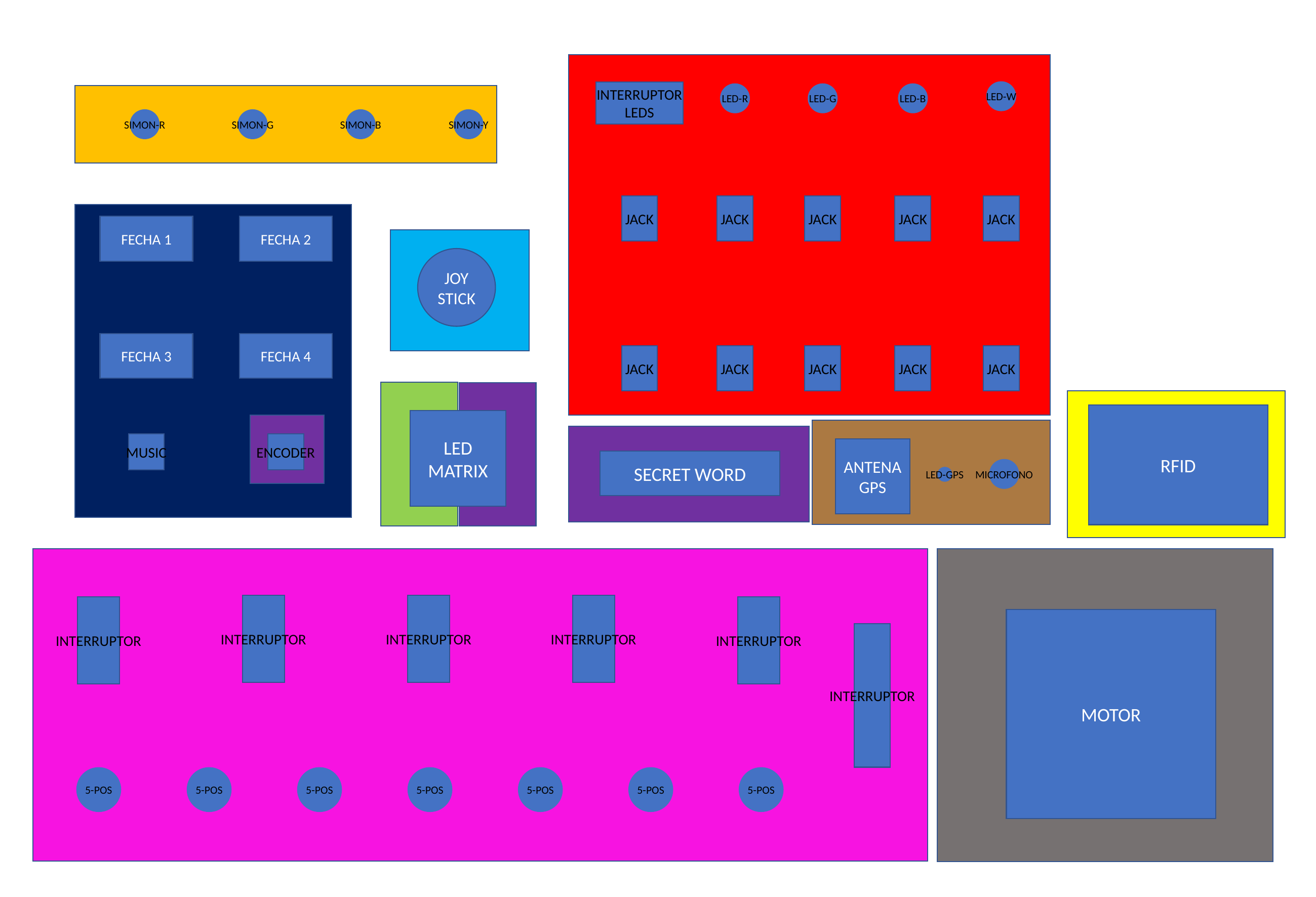

LED-W
INTERRUPTOR
LEDS
LED-R
LED-G
LED-B

SIMON-R
SIMON-G
SIMON-B
SIMON-Y
JACK
JACK
JACK
JACK
JACK

FECHA 1
FECHA 2

JOY
STICK
FECHA 3
FECHA 4
JACK
JACK
JACK
JACK
JACK

RFID
LED MATRIX

MUSIC
ENCODER
ANTENA
GPS
SECRET WORD
MICROFONO
LED-GPS

INTERRUPTOR
INTERRUPTOR
INTERRUPTOR
INTERRUPTOR
INTERRUPTOR
MOTOR
INTERRUPTOR
5-POS
5-POS
5-POS
5-POS
5-POS
5-POS
5-POS